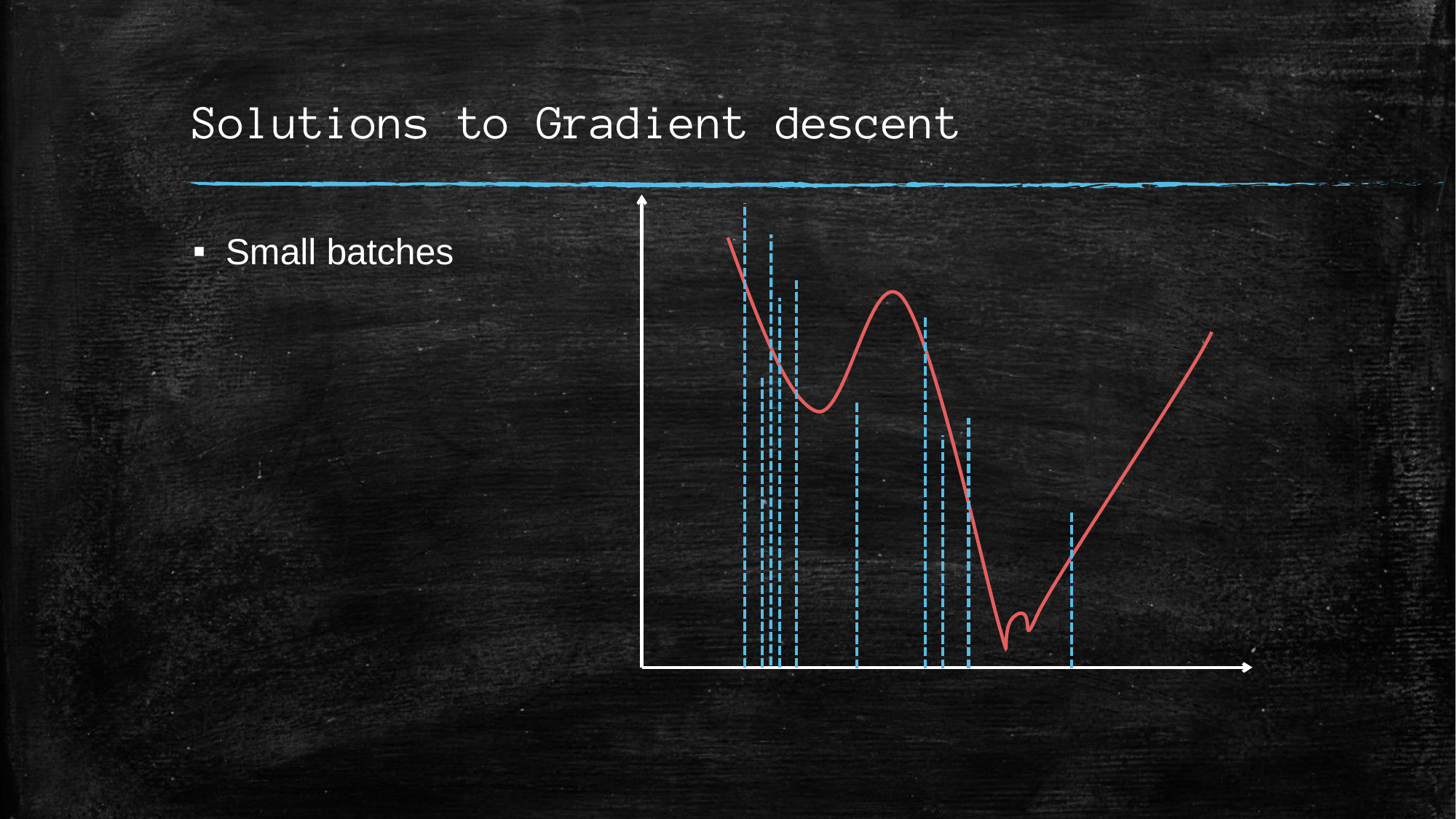

# Solutions to Gradient descent
Small batches